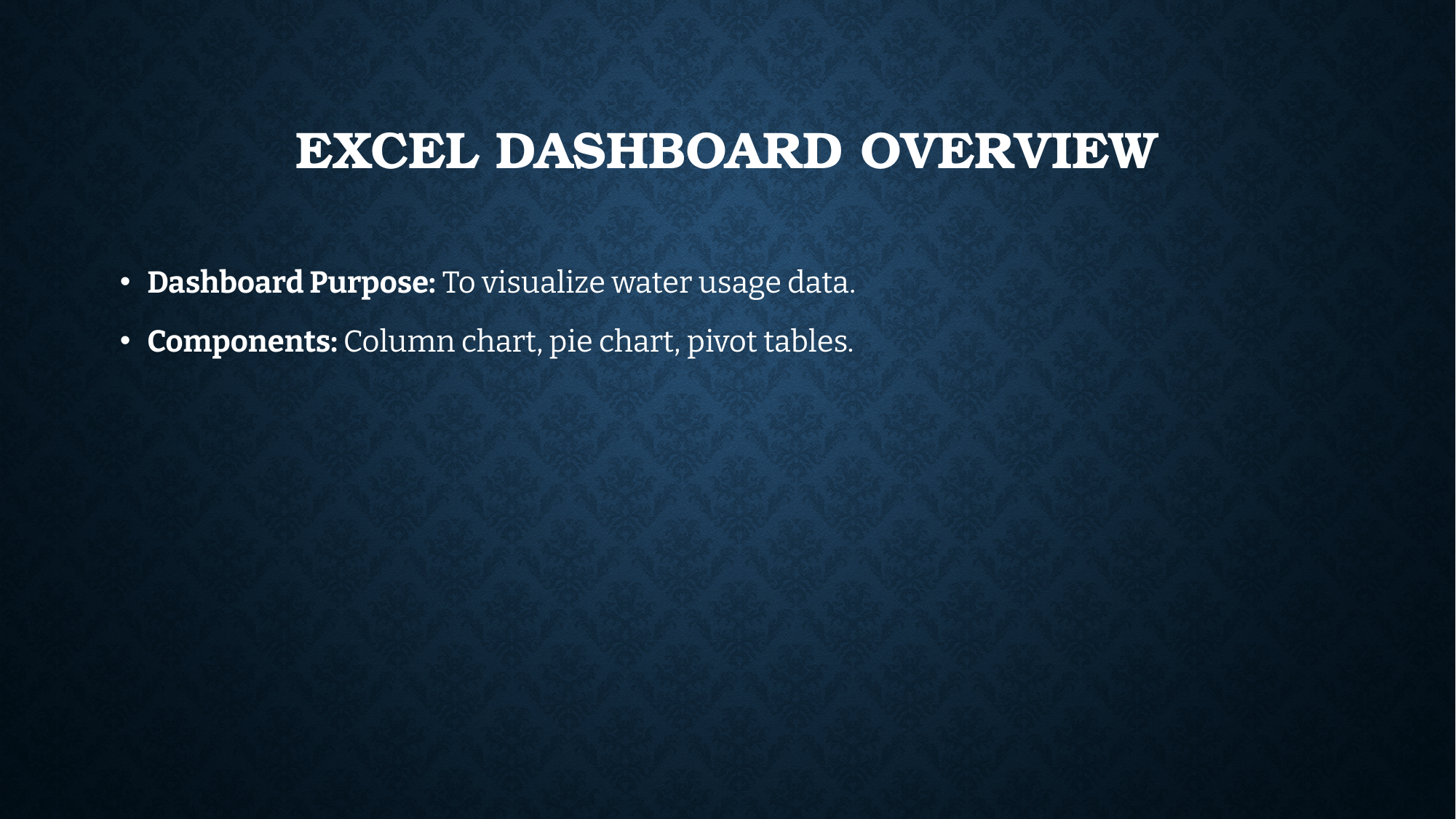

# Excel Dashboard Overview
Dashboard Purpose: To visualize water usage data.
Components: Column chart, pie chart, pivot tables.